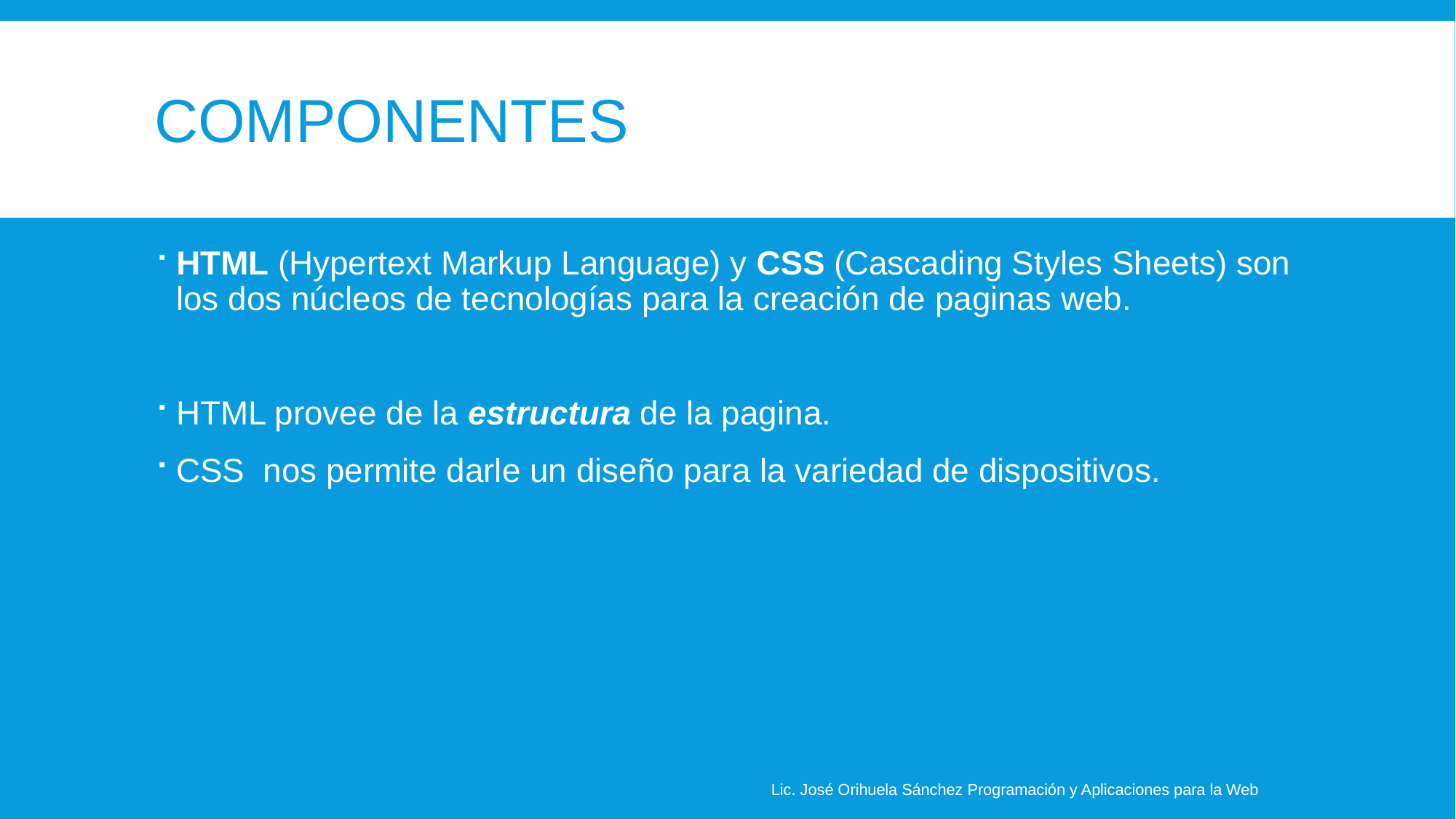

# COMPONENTES
HTML (Hypertext Markup Language) y CSS (Cascading Styles Sheets) son los dos núcleos de tecnologías para la creación de paginas web.

HTML provee de la estructura de la pagina.
CSS  nos permite darle un diseño para la variedad de dispositivos.

Lic. José Orihuela Sánchez Programación y Aplicaciones para la Web